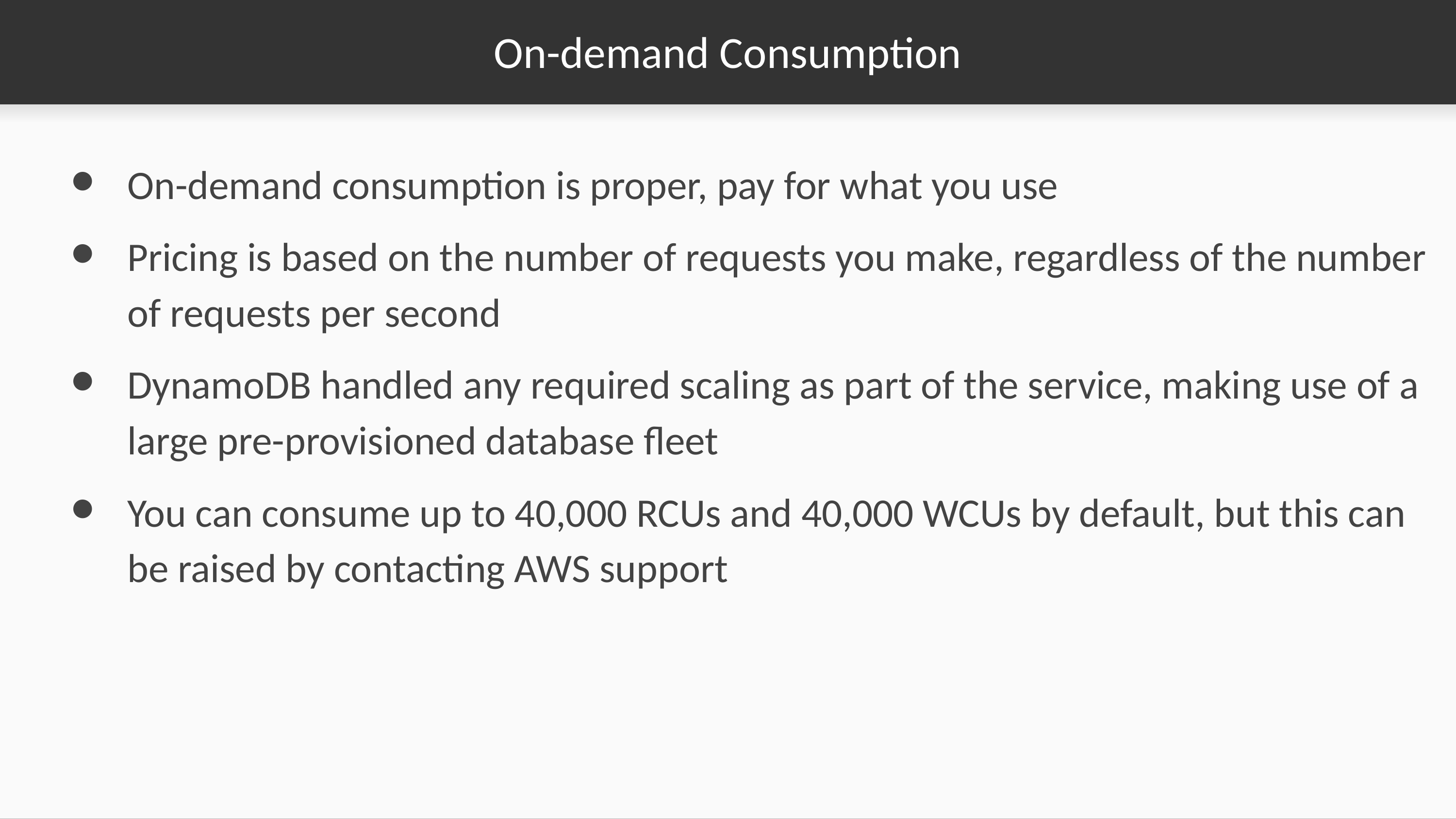

# On-demand Consumption
On-demand consumption is proper, pay for what you use
Pricing is based on the number of requests you make, regardless of the number of requests per second
DynamoDB handled any required scaling as part of the service, making use of a large pre-provisioned database fleet
You can consume up to 40,000 RCUs and 40,000 WCUs by default, but this can be raised by contacting AWS support